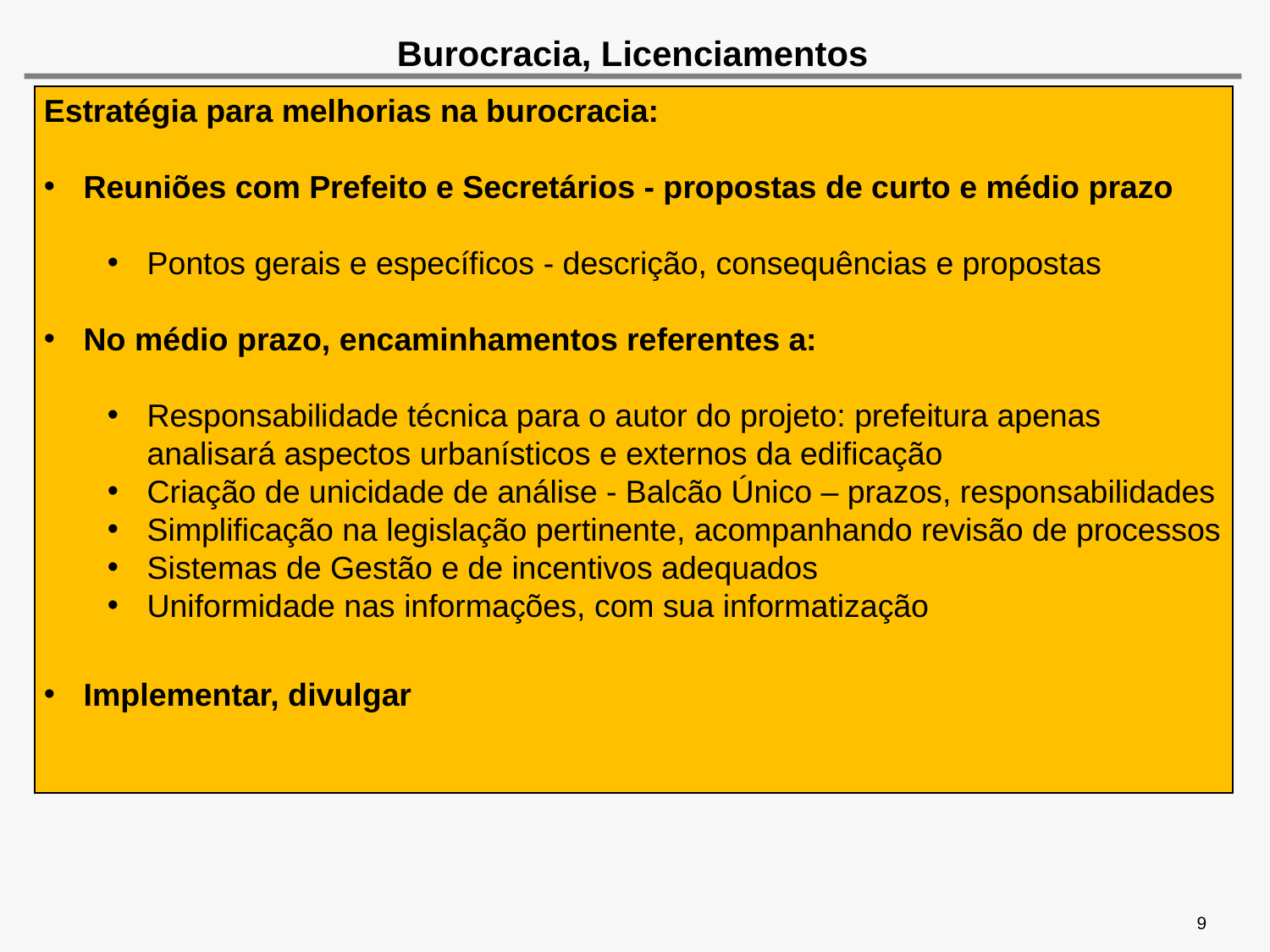

# Burocracia, Licenciamentos

Estratégia para melhorias na burocracia:

Reuniões com Prefeito e Secretários - propostas de curto e médio prazo

Pontos gerais e específicos - descrição, consequências e propostas

No médio prazo, encaminhamentos referentes a:

Responsabilidade técnica para o autor do projeto: prefeitura apenas analisará aspectos urbanísticos e externos da edificação
Criação de unicidade de análise - Balcão Único – prazos, responsabilidades
Simplificação na legislação pertinente, acompanhando revisão de processos
Sistemas de Gestão e de incentivos adequados
Uniformidade nas informações, com sua informatização

Implementar, divulgar

9